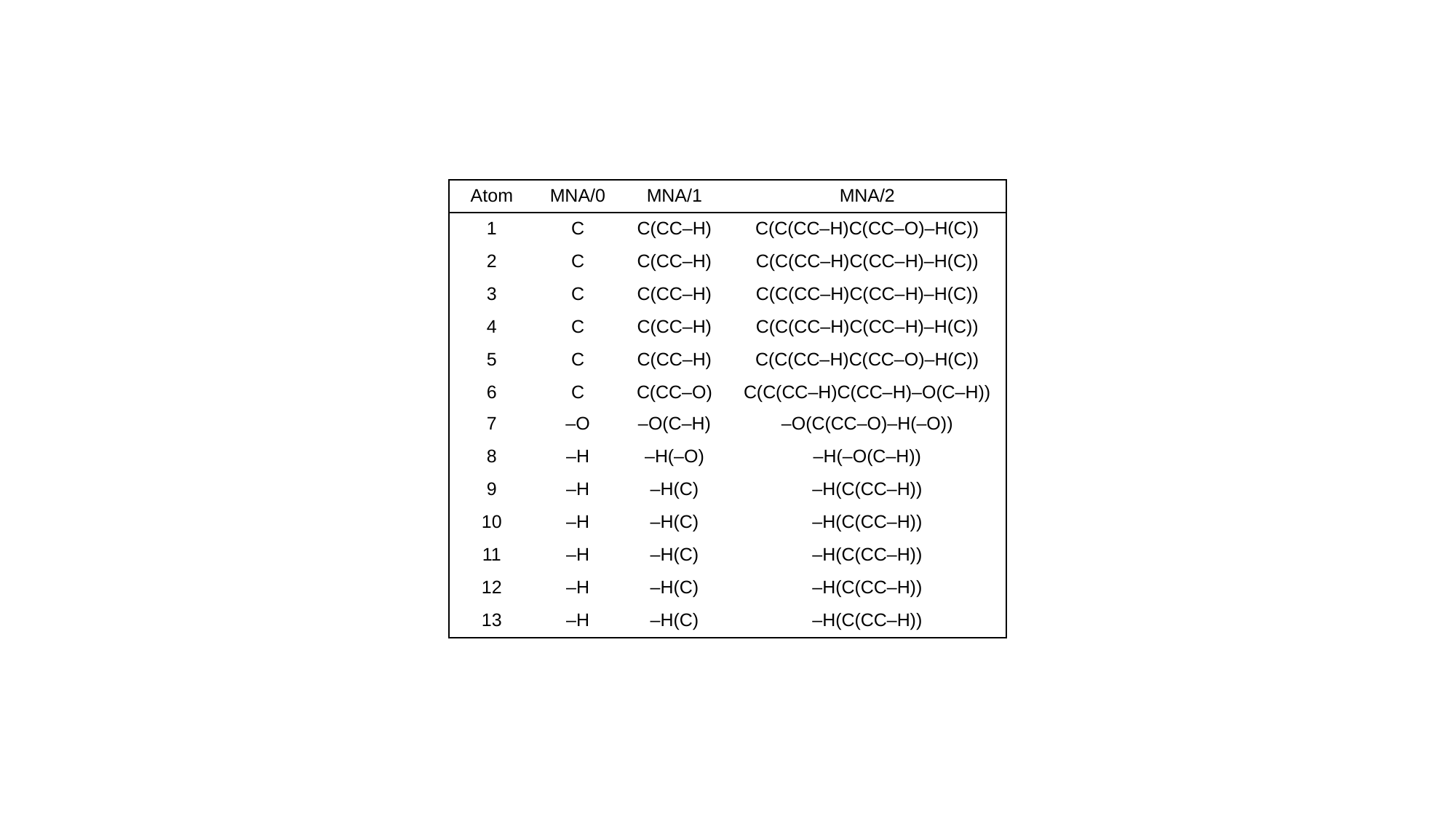

| Atom | MNA/0 | MNA/1 | MNA/2 |
| --- | --- | --- | --- |
| 1 | C | C(CC–H) | C(C(CC–H)C(CC–O)–H(C)) |
| 2 | C | C(CC–H) | C(C(CC–H)C(CC–H)–H(C)) |
| 3 | C | C(CC–H) | C(C(CC–H)C(CC–H)–H(C)) |
| 4 | C | C(CC–H) | C(C(CC–H)C(CC–H)–H(C)) |
| 5 | C | C(CC–H) | C(C(CC–H)C(CC–O)–H(C)) |
| 6 | C | C(CC–O) | C(C(CC–H)C(CC–H)–O(C–H)) |
| 7 | –O | –O(C–H) | –O(C(CC–O)–H(–O)) |
| 8 | –H | –H(–O) | –H(–O(C–H)) |
| 9 | –H | –H(C) | –H(C(CC–H)) |
| 10 | –H | –H(C) | –H(C(CC–H)) |
| 11 | –H | –H(C) | –H(C(CC–H)) |
| 12 | –H | –H(C) | –H(C(CC–H)) |
| 13 | –H | –H(C) | –H(C(CC–H)) |